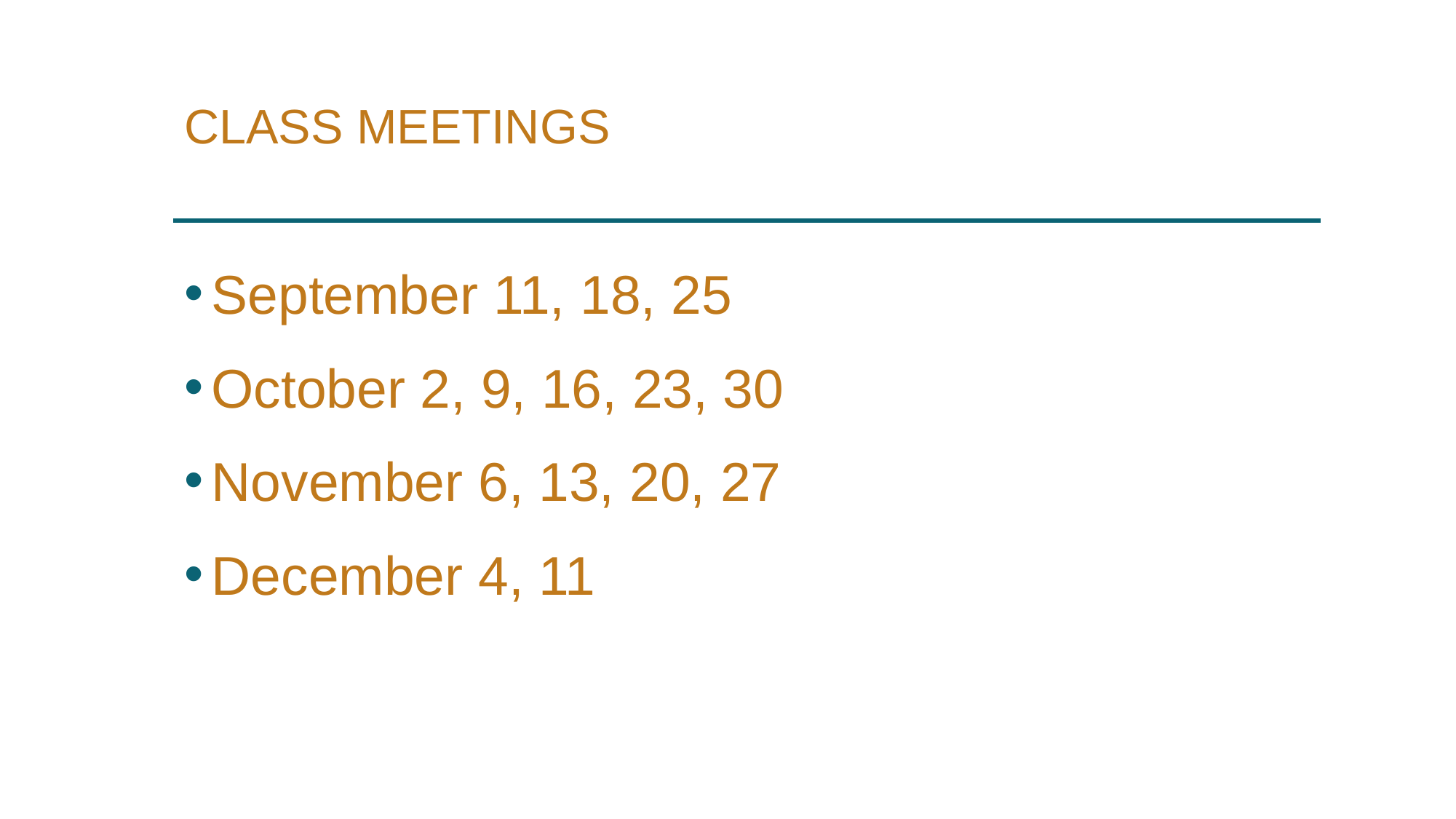

# CLASS MEETINGS
September 11, 18, 25
October 2, 9, 16, 23, 30
November 6, 13, 20, 27
December 4, 11